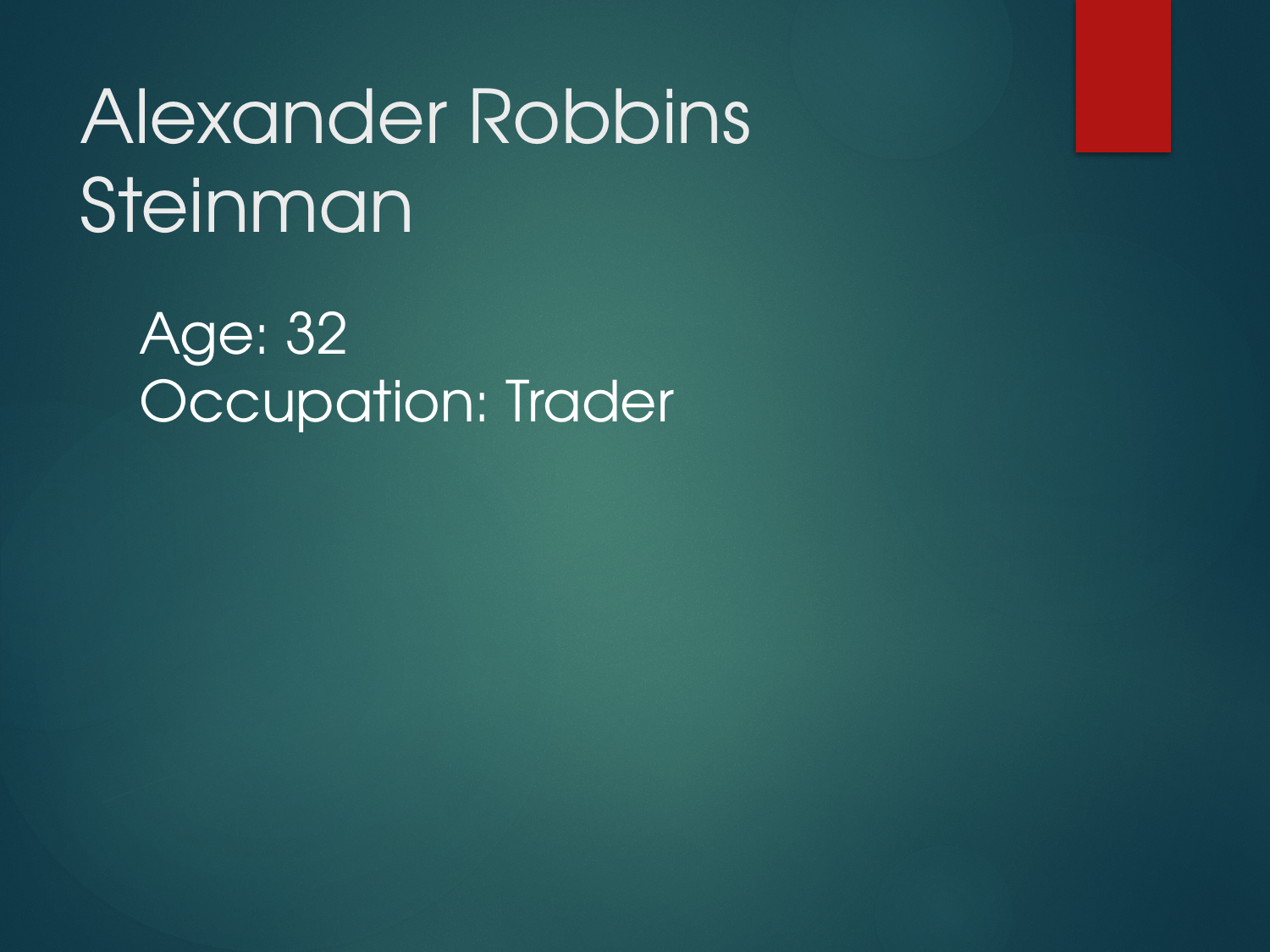

# Alexander Robbins Steinman

Age: 32
Occupation: Trader